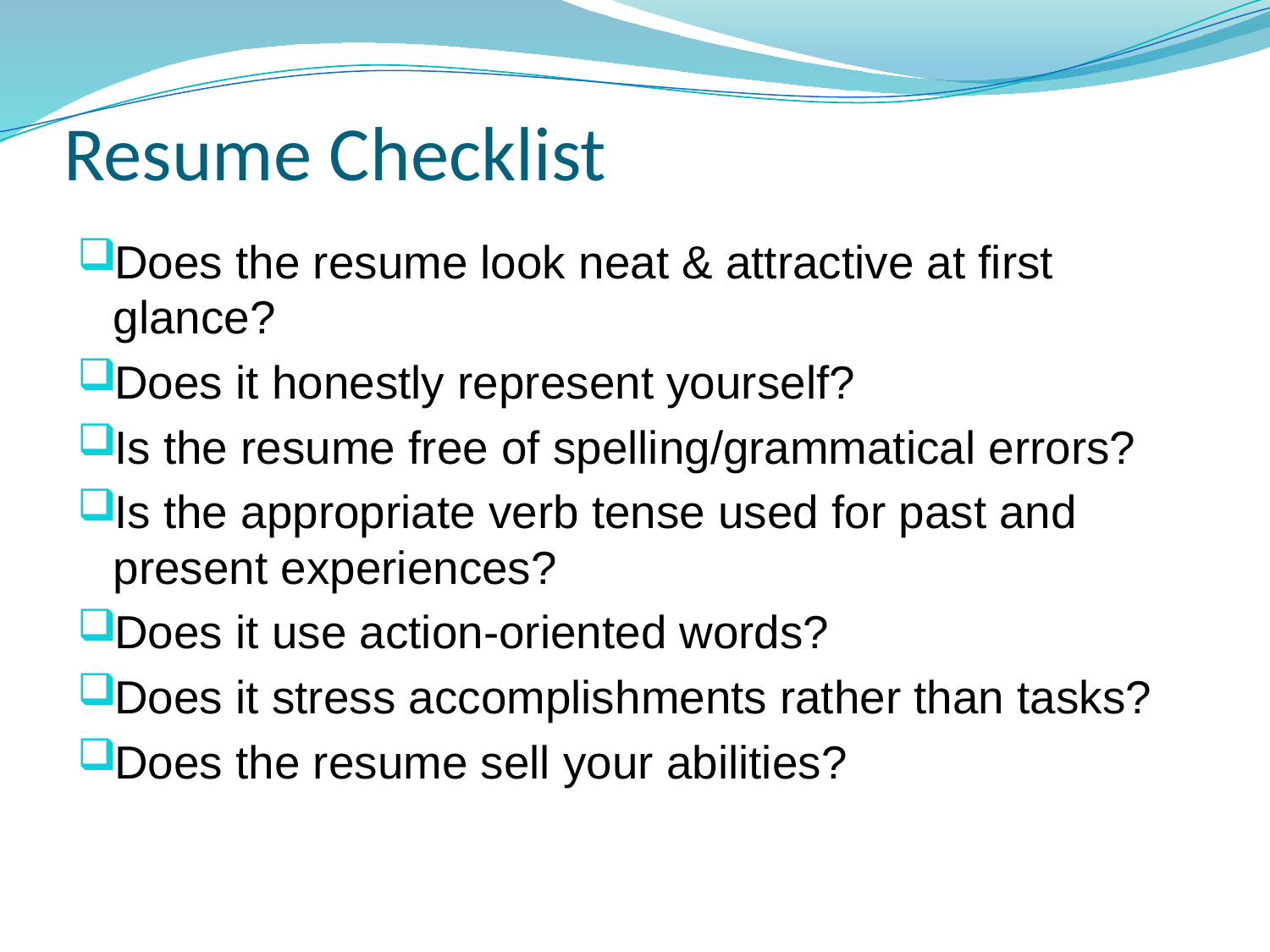

# Resume Checklist
Does the resume look neat & attractive at first glance?
Does it honestly represent yourself?
Is the resume free of spelling/grammatical errors?
Is the appropriate verb tense used for past and present experiences?
Does it use action-oriented words?
Does it stress accomplishments rather than tasks?
Does the resume sell your abilities?